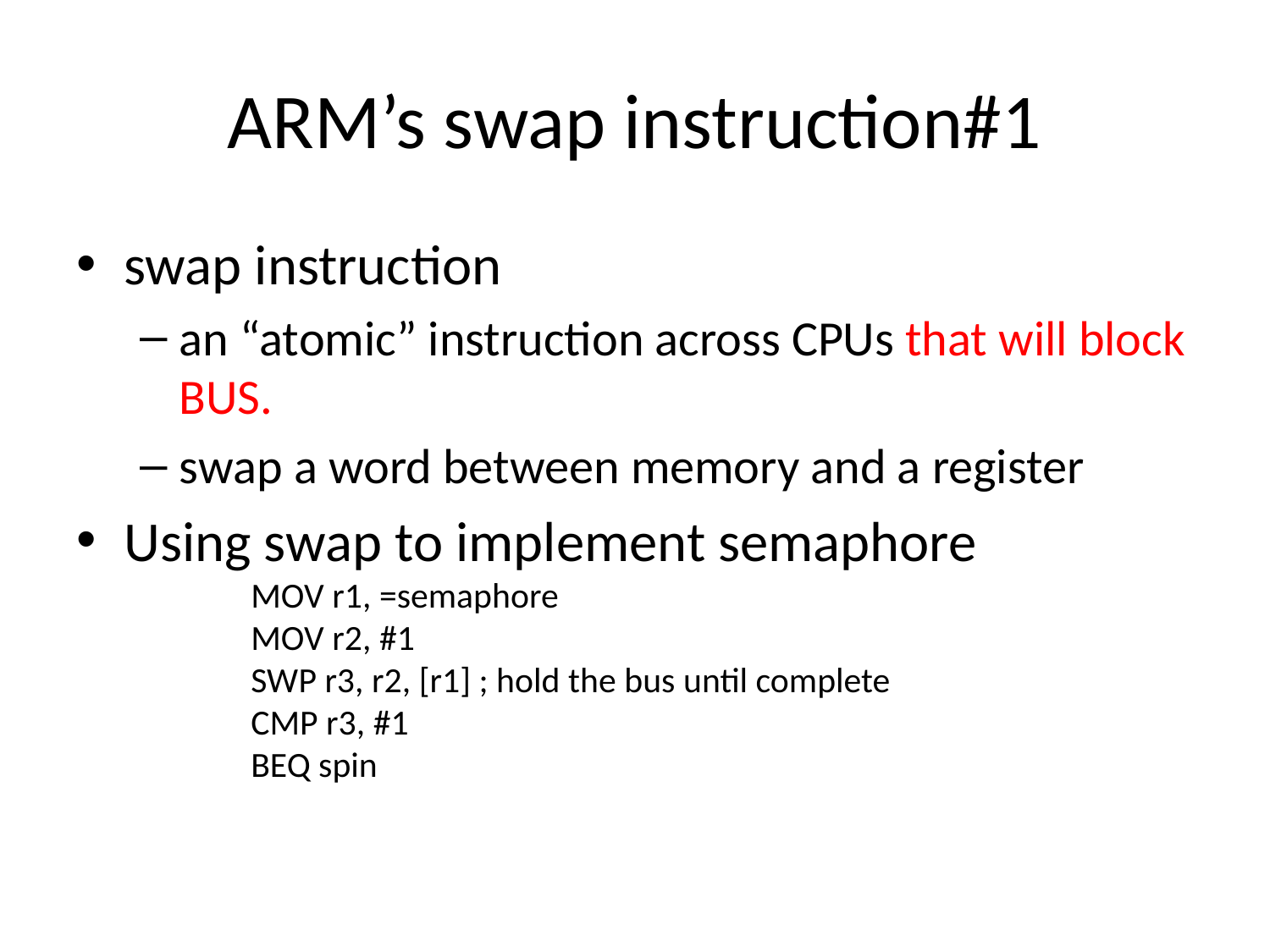

# ARM’s swap instruction#1
swap instruction
an “atomic” instruction across CPUs that will block BUS.
swap a word between memory and a register
Using swap to implement semaphore
	MOV r1, =semaphore
	MOV r2, #1
	SWP r3, r2, [r1] ; hold the bus until complete
	CMP r3, #1
	BEQ spin